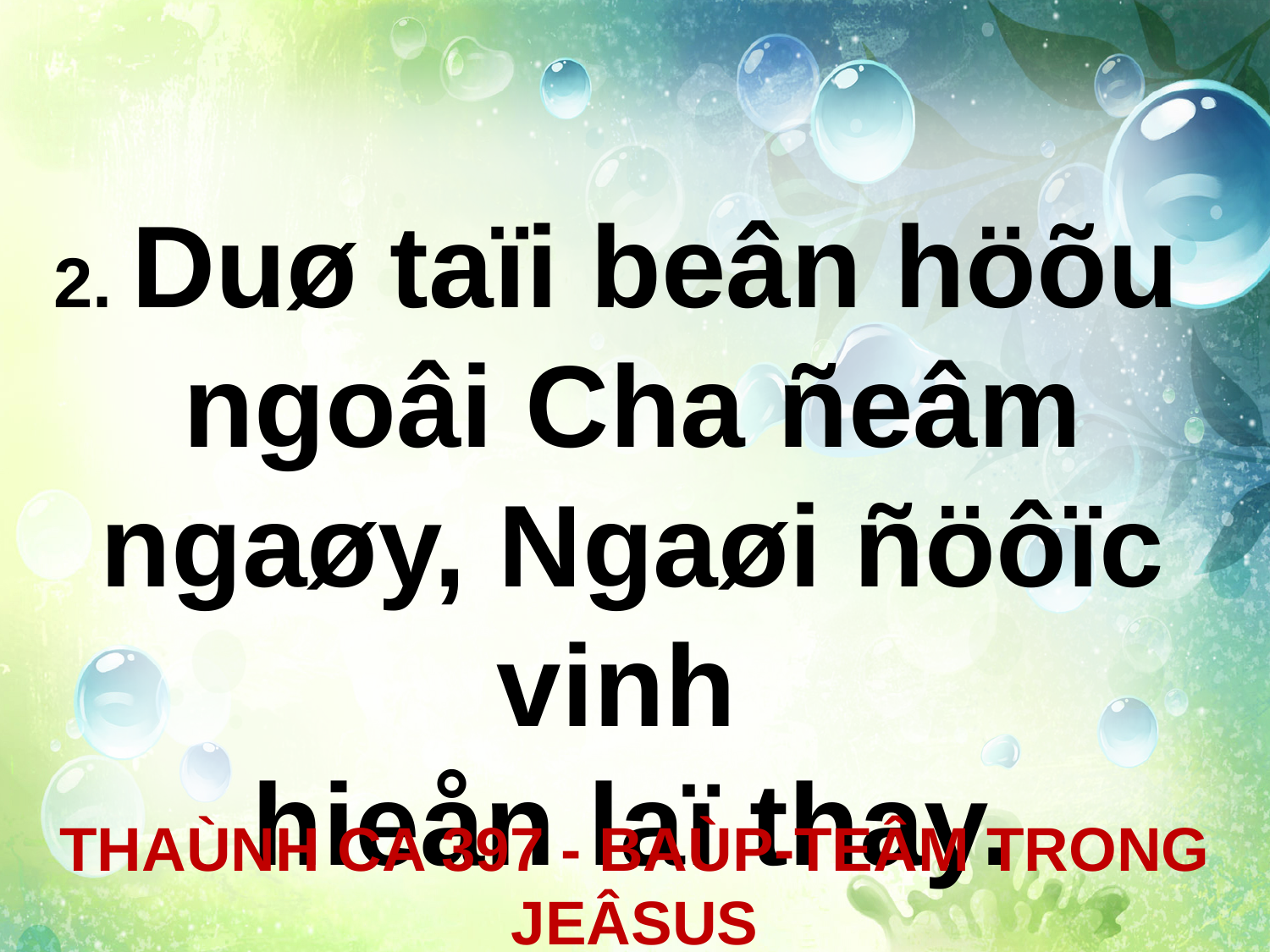

2. Duø taïi beân höõu
ngoâi Cha ñeâm ngaøy, Ngaøi ñöôïc vinh
hieån laï thay.
THAÙNH CA 397 - BAÙP-TEÂM TRONG JEÂSUS